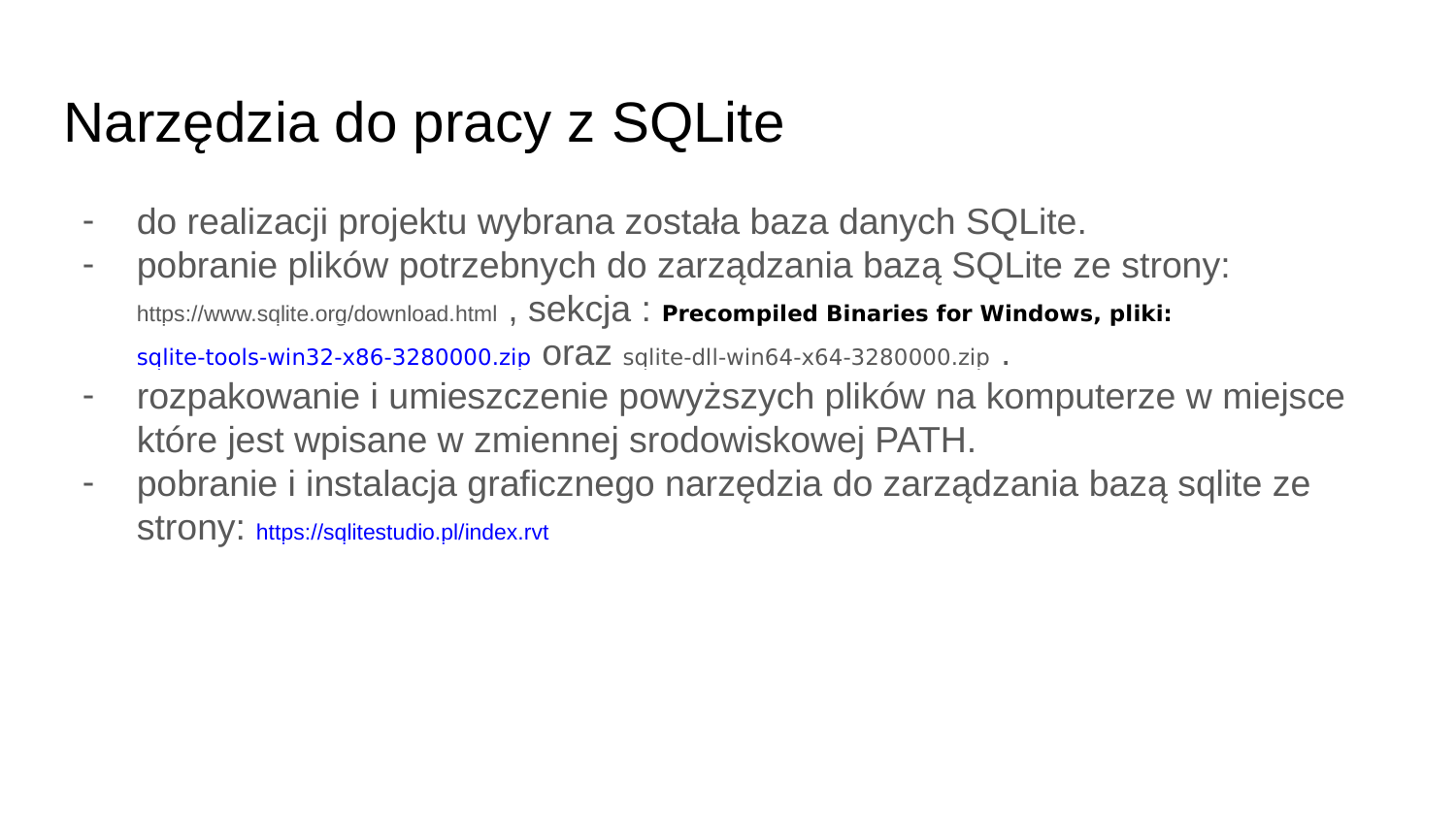

Narzędzia do pracy z SQLite
do realizacji projektu wybrana została baza danych SQLite.
pobranie plików potrzebnych do zarządzania bazą SQLite ze strony: https://www.sqlite.org/download.html , sekcja : Precompiled Binaries for Windows, pliki: sqlite-tools-win32-x86-3280000.zip oraz sqlite-dll-win64-x64-3280000.zip .
rozpakowanie i umieszczenie powyższych plików na komputerze w miejsce które jest wpisane w zmiennej srodowiskowej PATH.
pobranie i instalacja graficznego narzędzia do zarządzania bazą sqlite ze strony: https://sqlitestudio.pl/index.rvt